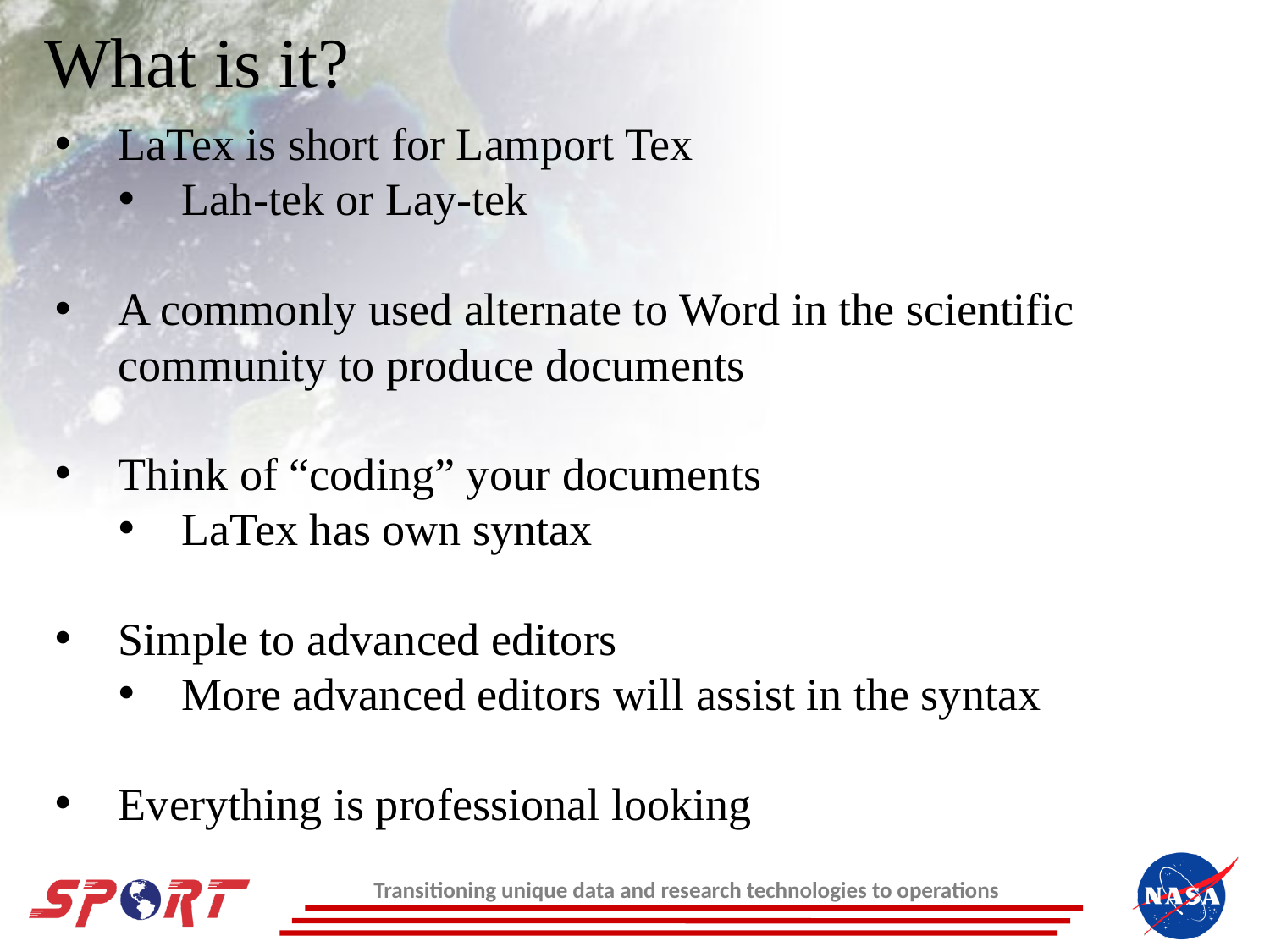

What is it?
LaTex is short for Lamport Tex
Lah-tek or Lay-tek

A commonly used alternate to Word in the scientific community to produce documents

Think of “coding” your documents
LaTex has own syntax

Simple to advanced editors
More advanced editors will assist in the syntax

Everything is professional looking